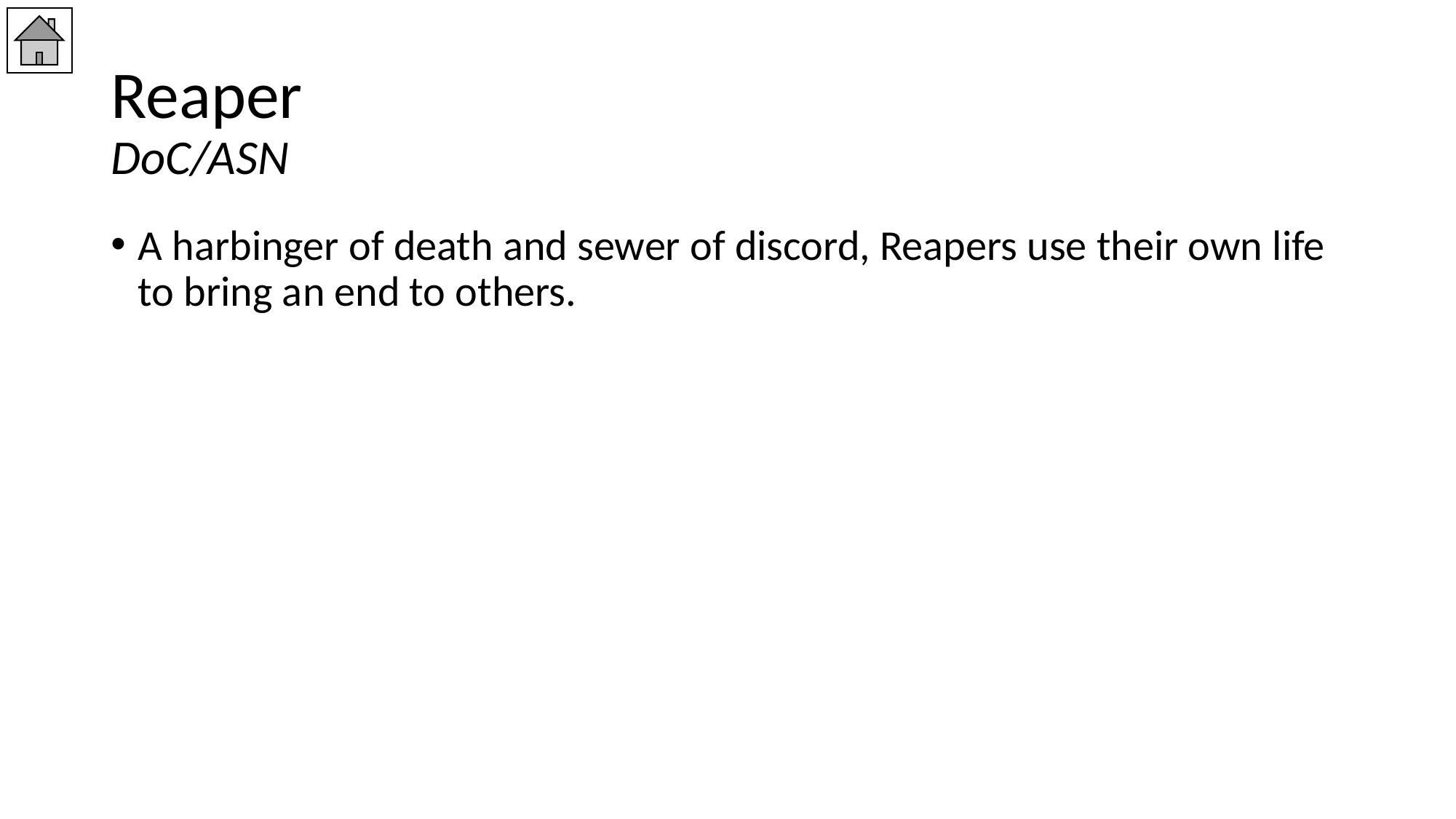

# Reaper DoC/ASN
A harbinger of death and sewer of discord, Reapers use their own life to bring an end to others.